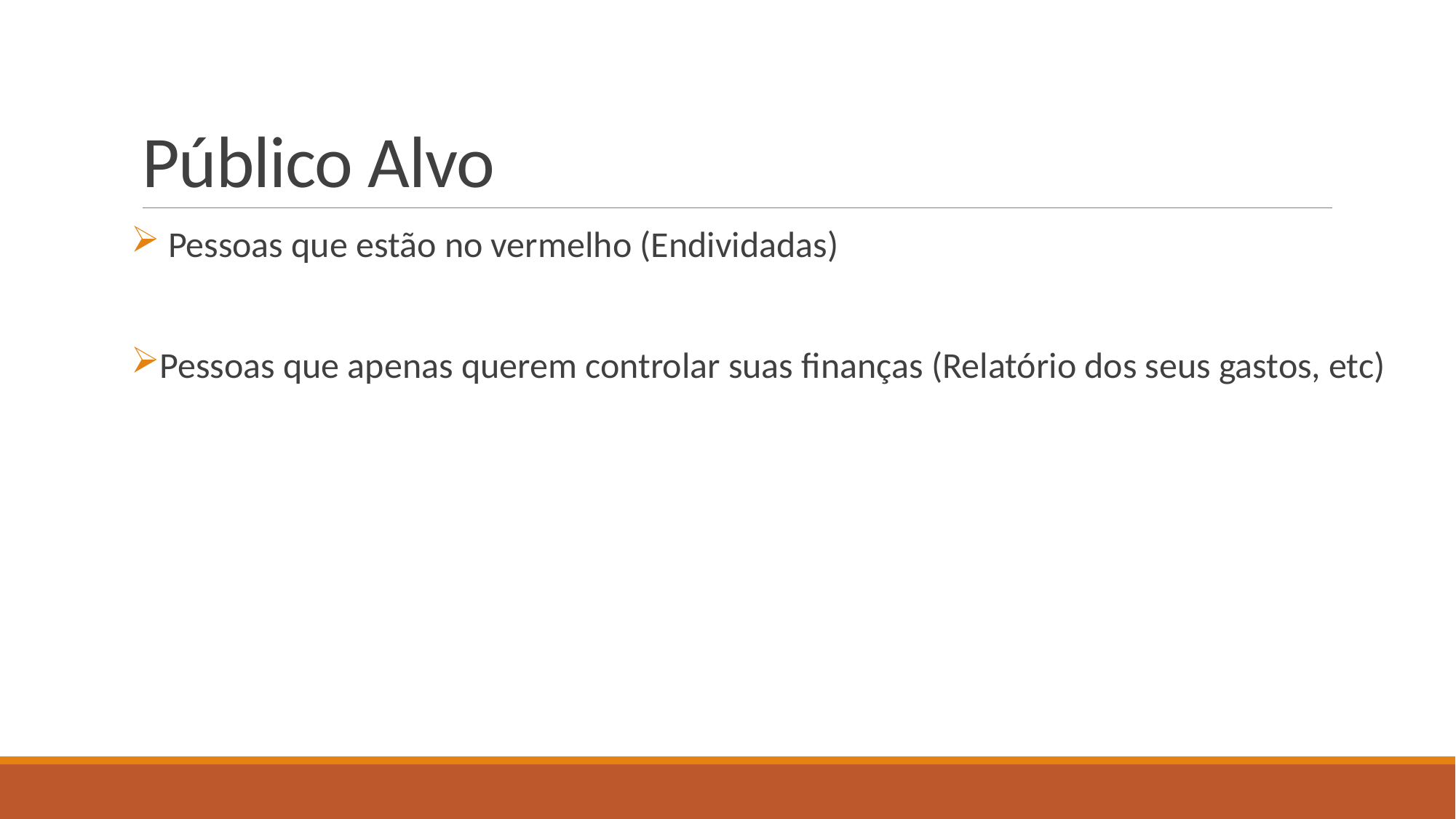

# Público Alvo
 Pessoas que estão no vermelho (Endividadas)

Pessoas que apenas querem controlar suas finanças (Relatório dos seus gastos, etc)